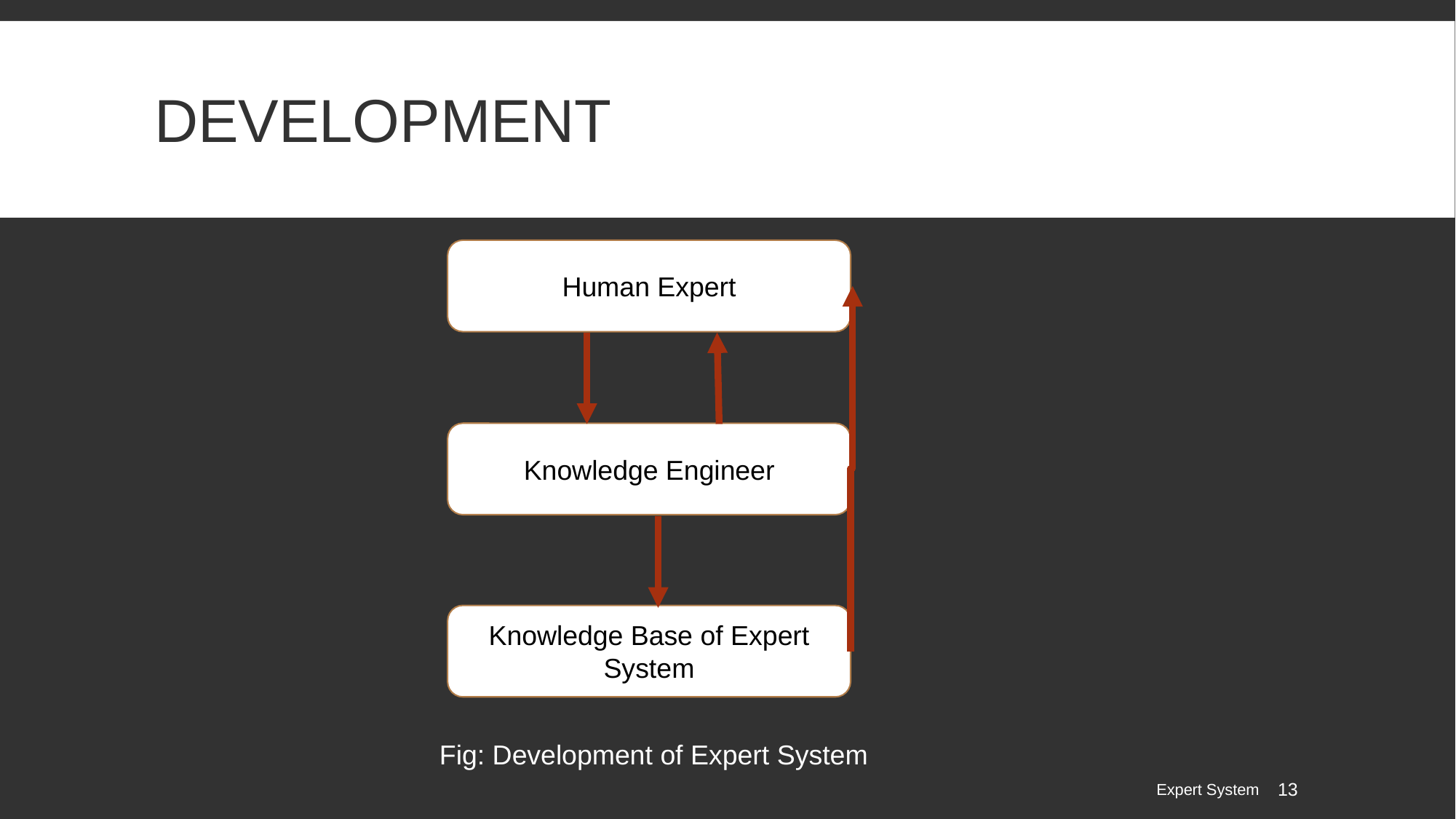

# Development
Human Expert
Knowledge Engineer
Knowledge Base of Expert System
Fig: Development of Expert System
Expert System
13